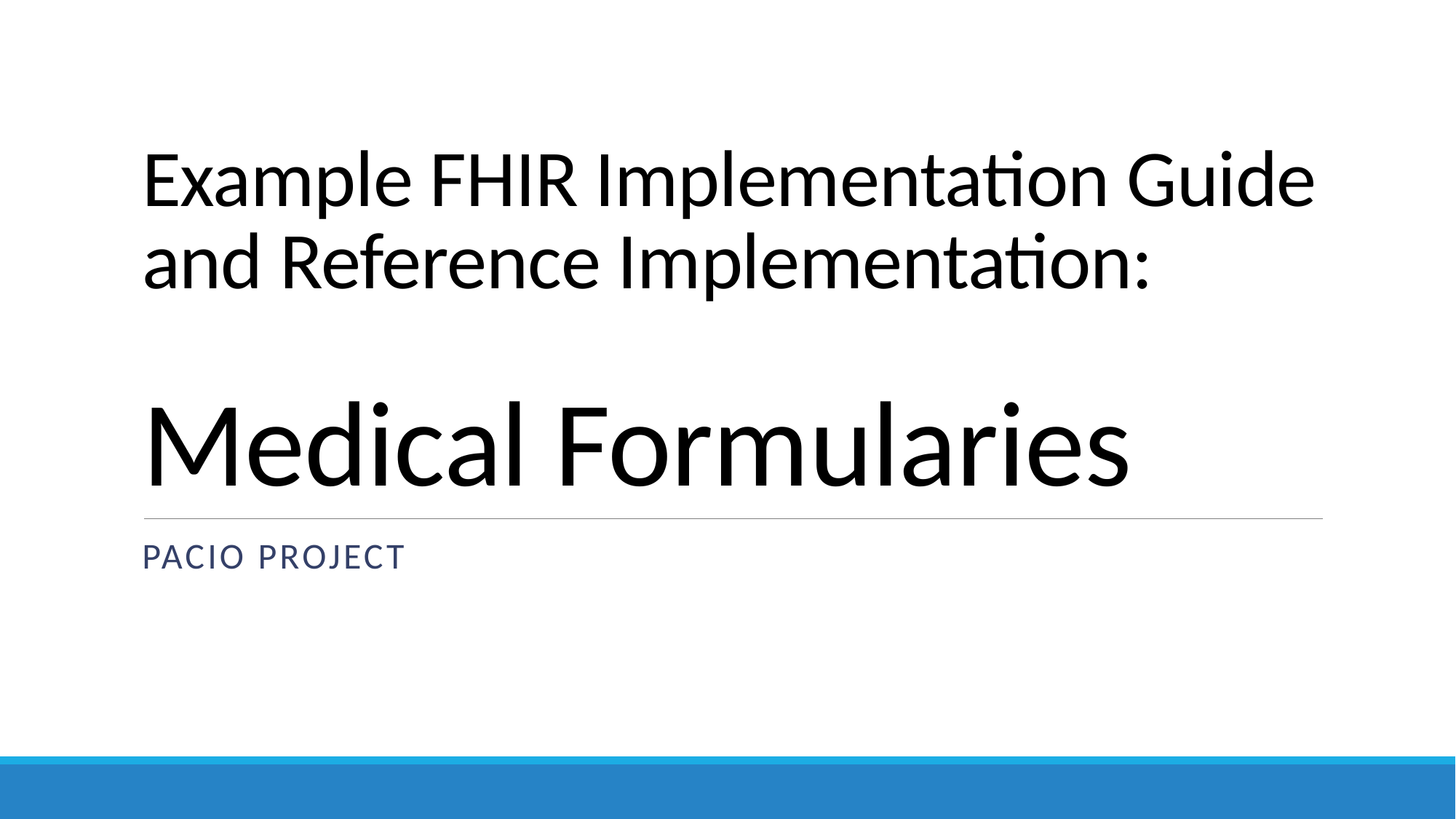

# Example FHIR Implementation Guide and Reference Implementation: Medical Formularies
Pacio project